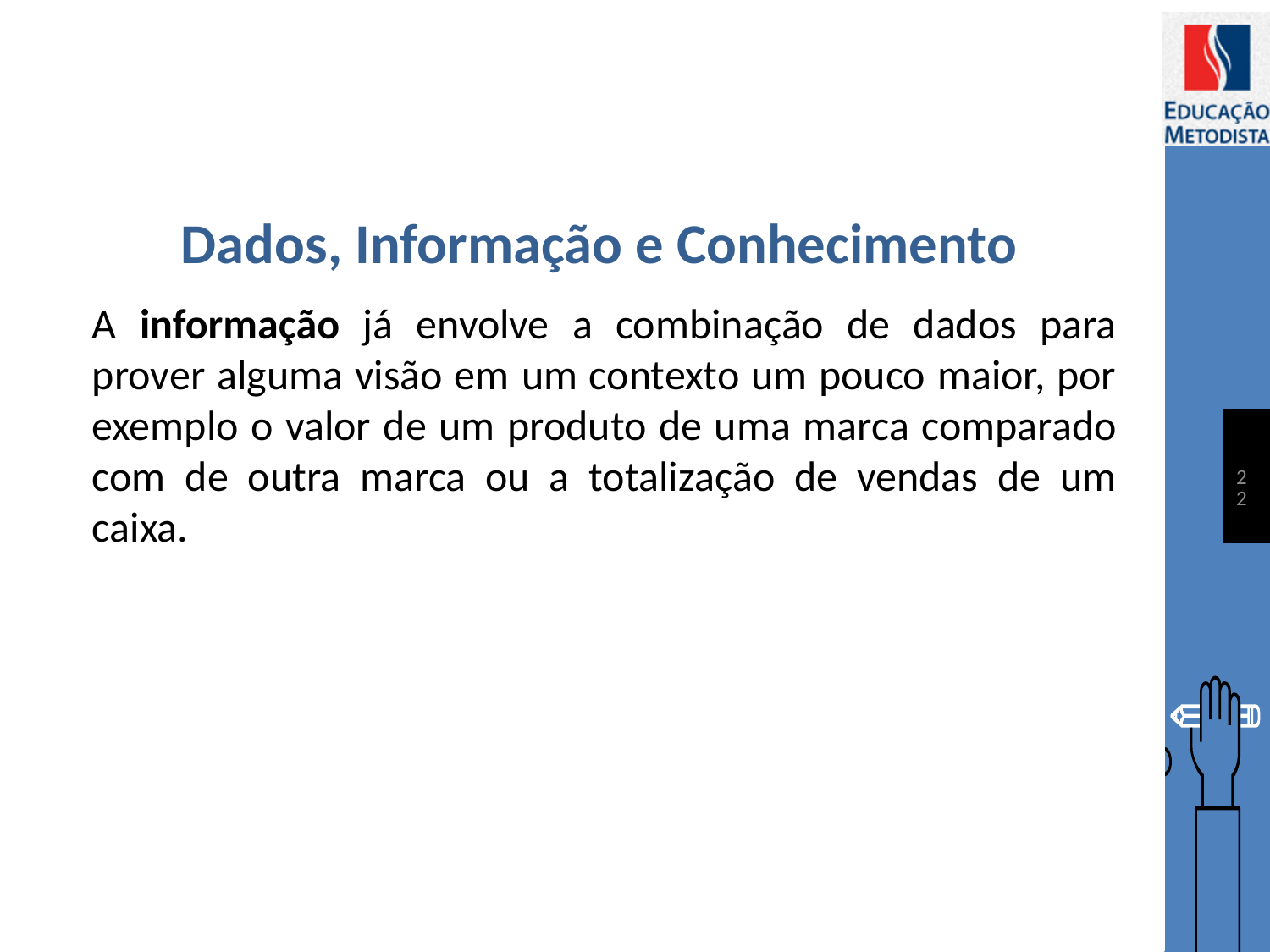

# Dados, Informação e Conhecimento
A informação já envolve a combinação de dados para prover alguma visão em um contexto um pouco maior, por exemplo o valor de um produto de uma marca comparado com de outra marca ou a totalização de vendas de um caixa.
22